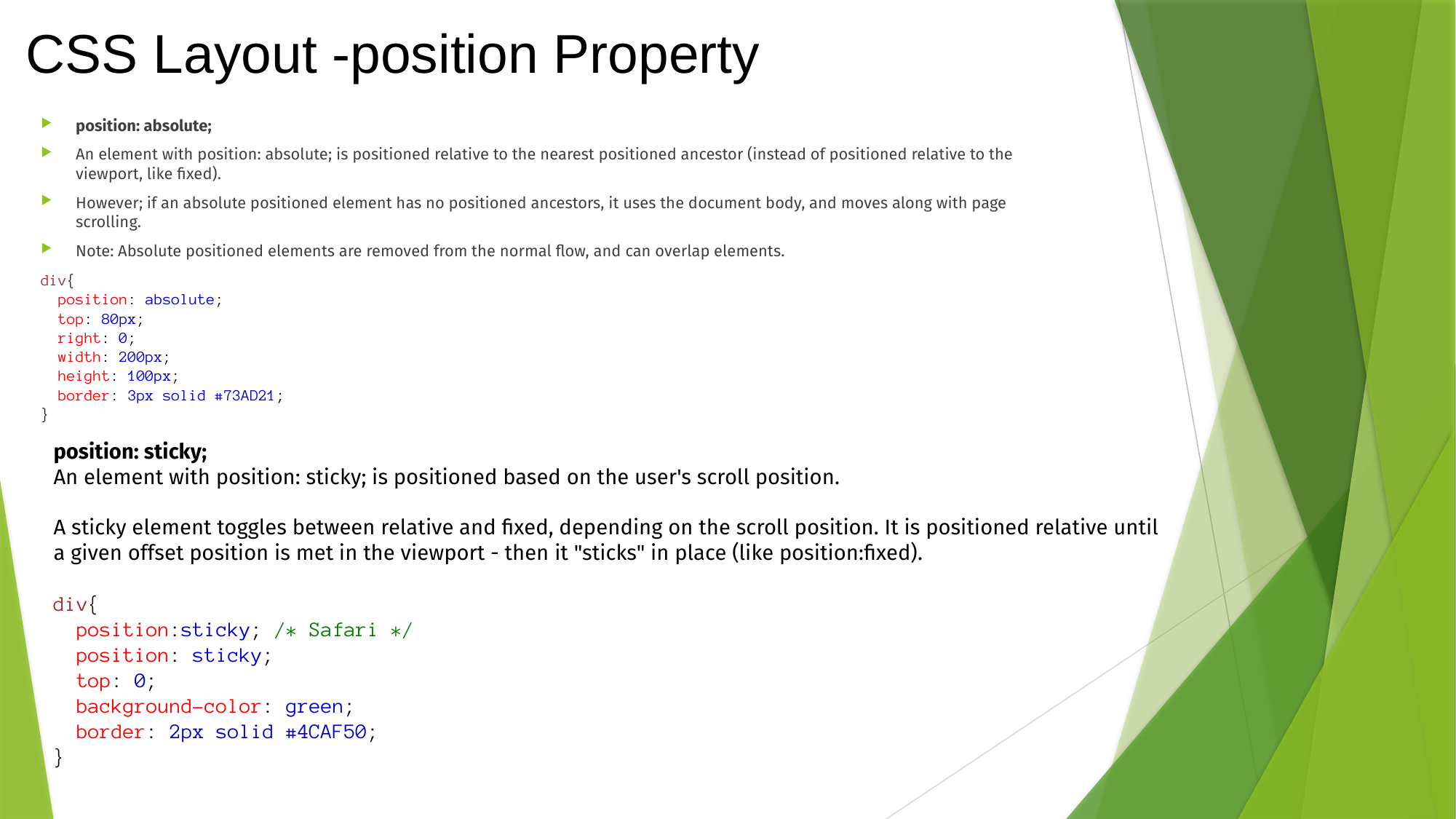

# CSS Layout -position Property
position: absolute;
An element with position: absolute; is positioned relative to the nearest positioned ancestor (instead of positioned relative to the viewport, like fixed).
However; if an absolute positioned element has no positioned ancestors, it uses the document body, and moves along with page scrolling.
Note: Absolute positioned elements are removed from the normal flow, and can overlap elements.
div{
  position: absolute;
  top: 80px;
  right: 0;
  width: 200px;
  height: 100px;
  border: 3px solid #73AD21;
}
position: sticky;
An element with position: sticky; is positioned based on the user's scroll position.

A sticky element toggles between relative and fixed, depending on the scroll position. It is positioned relative until a given offset position is met in the viewport - then it "sticks" in place (like position:fixed).

div{
  position:sticky; /* Safari */
  position: sticky;
  top: 0;
  background-color: green;
  border: 2px solid #4CAF50;
}